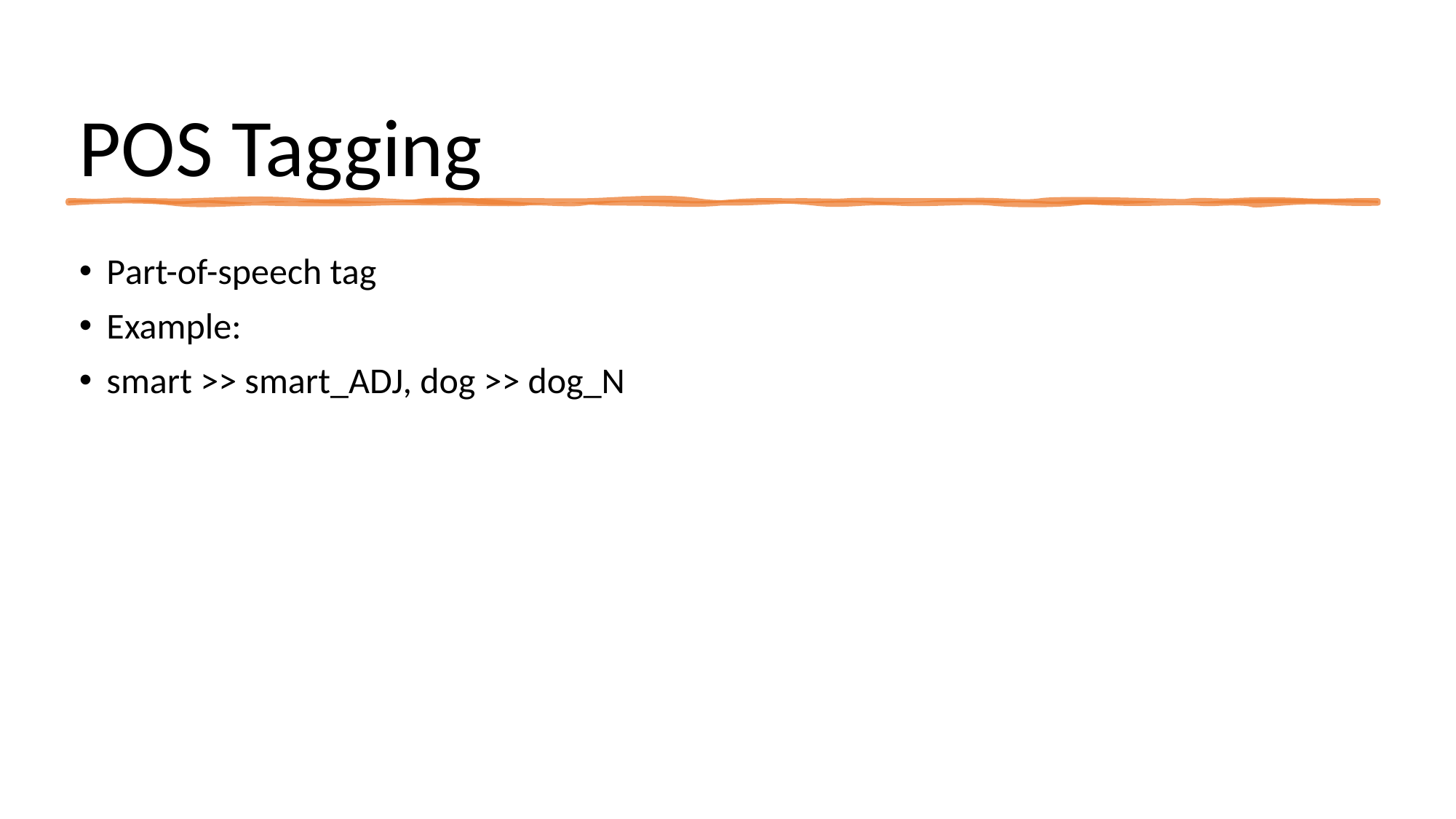

# POS Tagging

Part-of-speech tag
Example:
smart >> smart_ADJ, dog >> dog_N